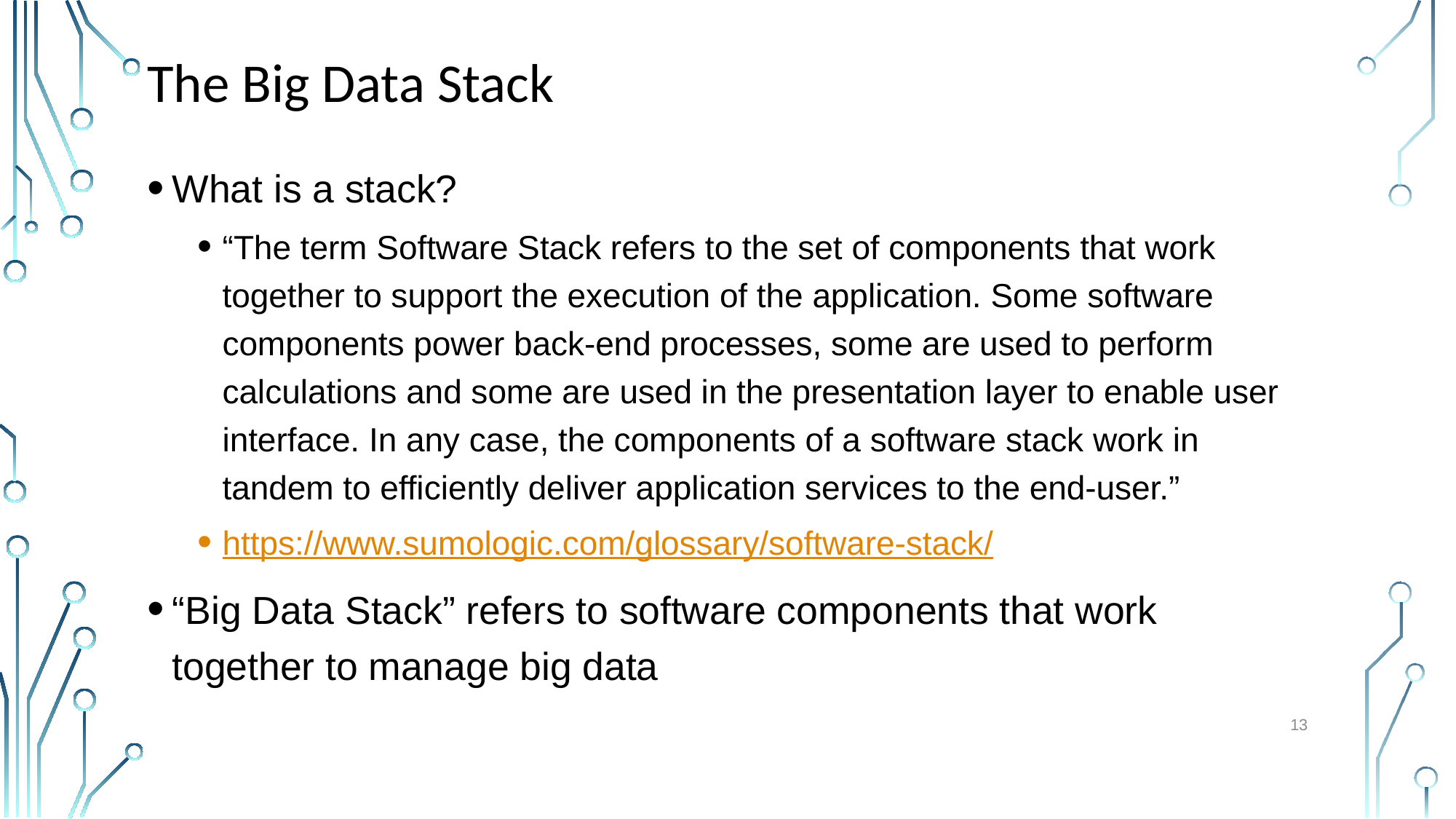

# The Big Data Stack
What is a stack?
“The term Software Stack refers to the set of components that work together to support the execution of the application. Some software components power back-end processes, some are used to perform calculations and some are used in the presentation layer to enable user interface. In any case, the components of a software stack work in tandem to efficiently deliver application services to the end-user.”
https://www.sumologic.com/glossary/software-stack/
“Big Data Stack” refers to software components that work together to manage big data
13